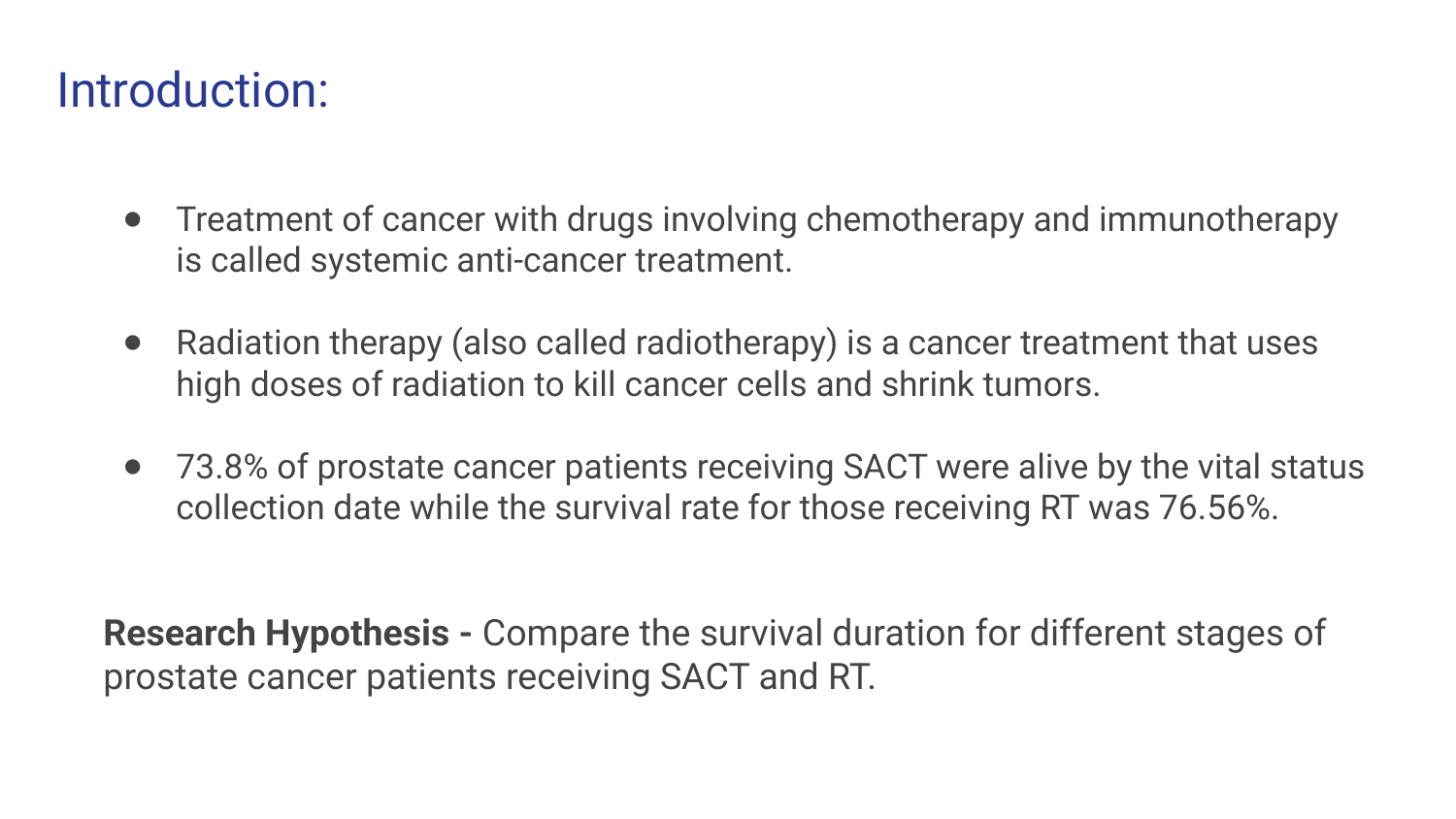

# Introduction:

Treatment of cancer with drugs involving chemotherapy and immunotherapy is called systemic anti-cancer treatment.

Radiation therapy (also called radiotherapy) is a cancer treatment that uses high doses of radiation to kill cancer cells and shrink tumors.

73.8% of prostate cancer patients receiving SACT were alive by the vital status collection date while the survival rate for those receiving RT was 76.56%.

Research Hypothesis - Compare the survival duration for different stages of prostate cancer patients receiving SACT and RT.